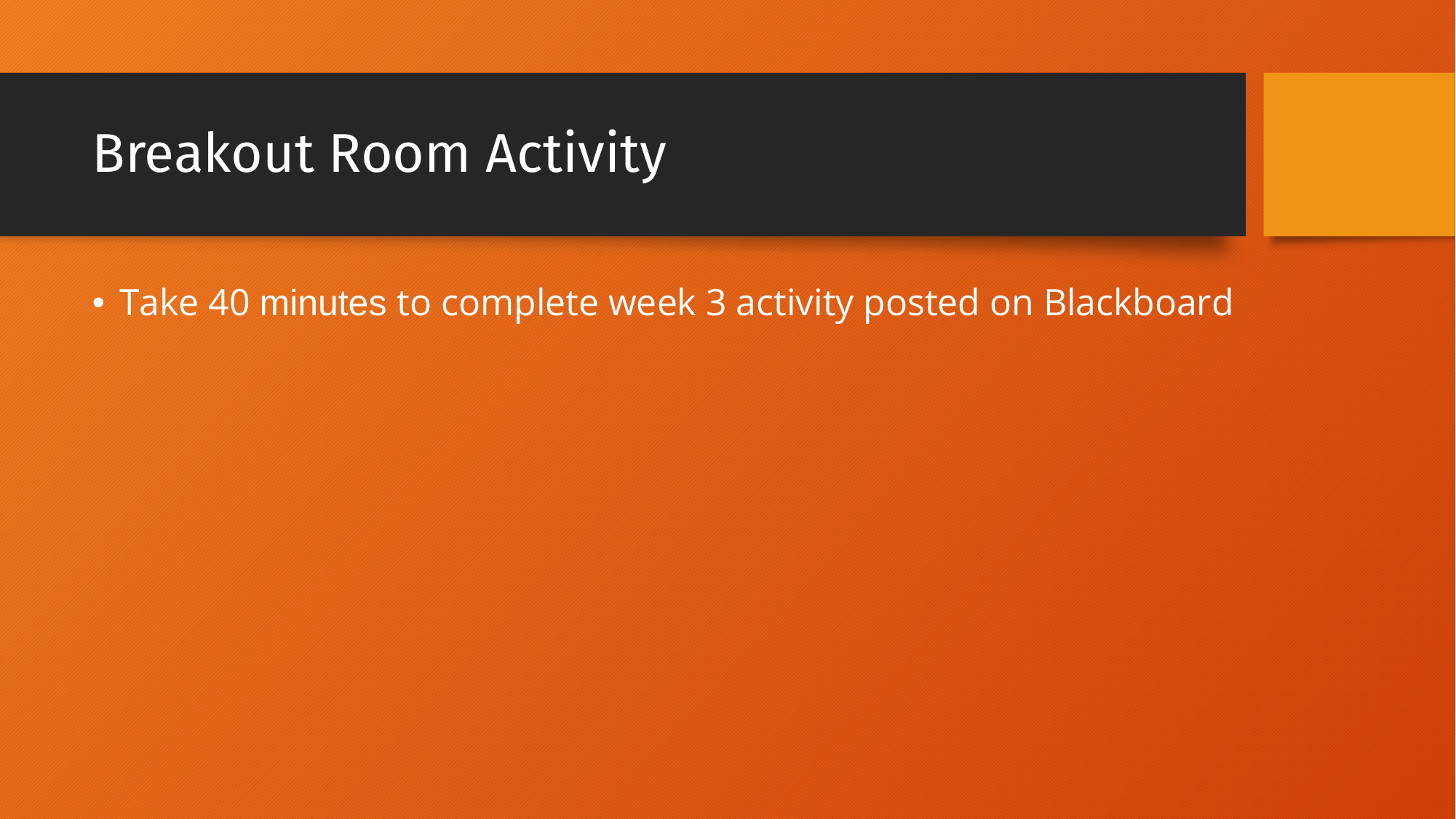

# Breakout Room Activity
Take 40 minutes to complete week 3 activity posted on Blackboard